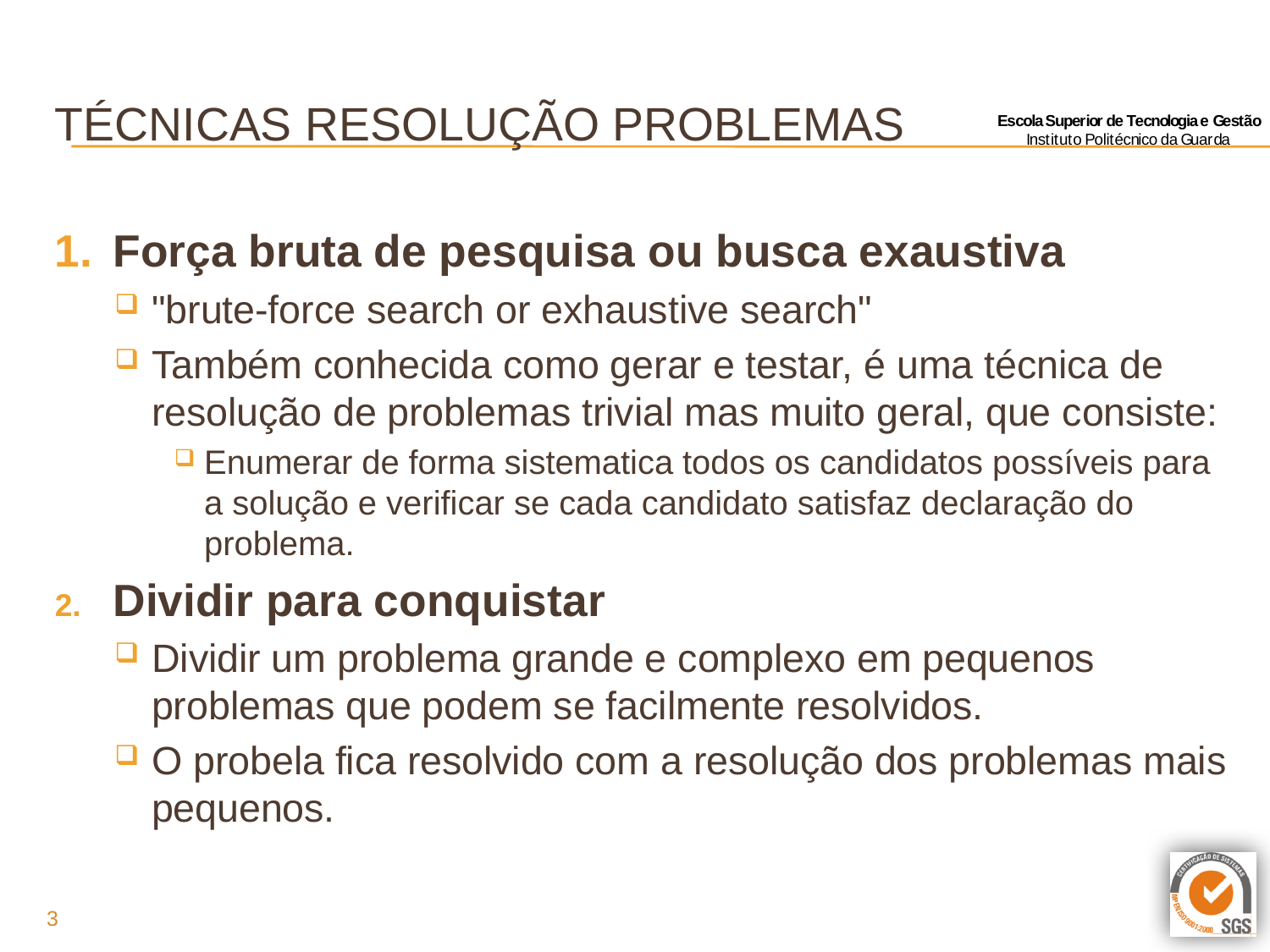

# técnicaS resolução problemas
Força bruta de pesquisa ou busca exaustiva
"brute-force search or exhaustive search"
Também conhecida como gerar e testar, é uma técnica de resolução de problemas trivial mas muito geral, que consiste:
Enumerar de forma sistematica todos os candidatos possíveis para a solução e verificar se cada candidato satisfaz declaração do problema.
Dividir para conquistar
Dividir um problema grande e complexo em pequenos  problemas que podem se facilmente resolvidos.
O probela fica resolvido com a resolução dos problemas mais pequenos.
3